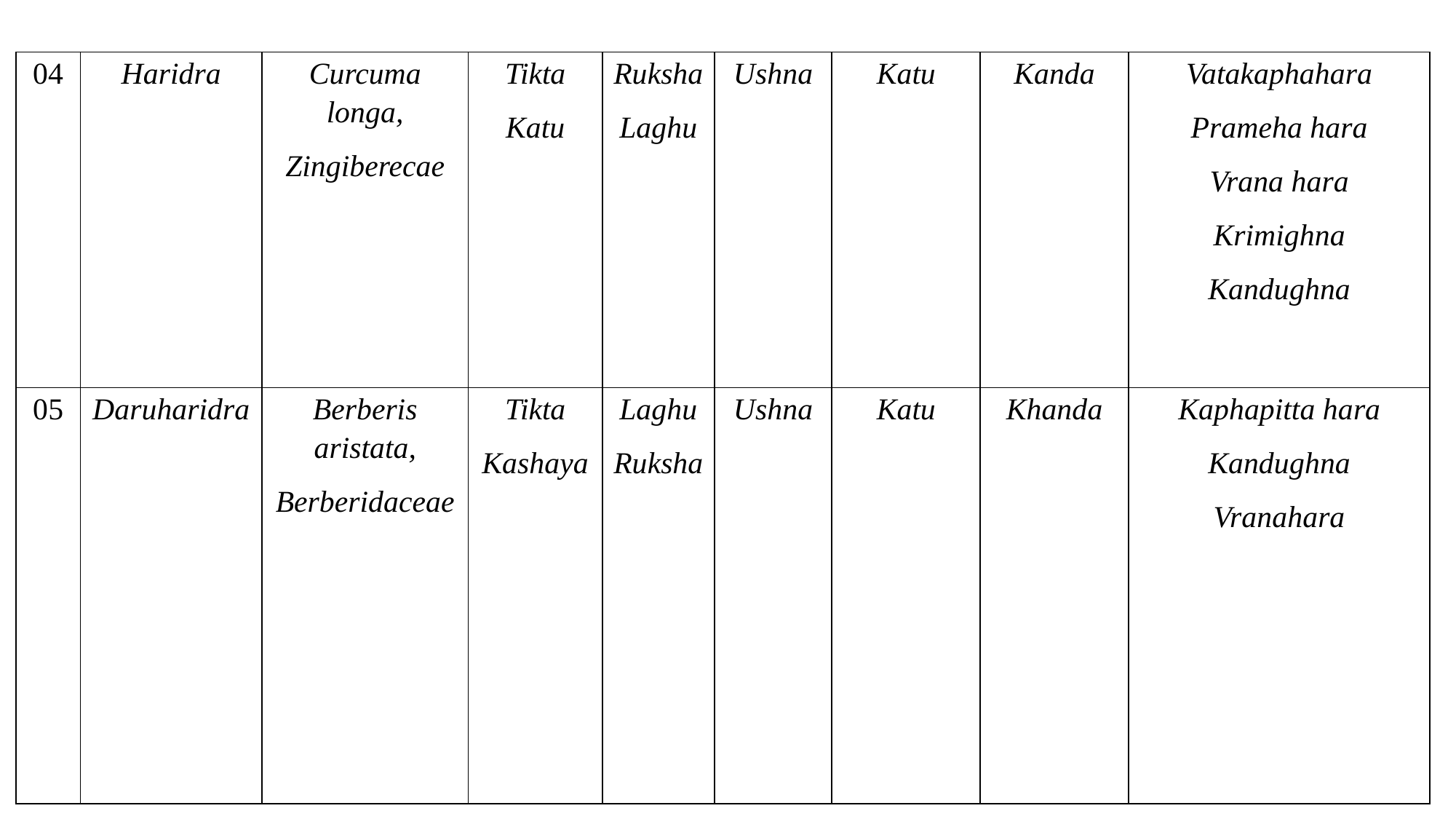

| 04 | Haridra | Curcuma longa, Zingiberecae | Tikta Katu | Ruksha Laghu | Ushna | Katu | Kanda | Vatakaphahara Prameha hara Vrana hara Krimighna Kandughna |
| --- | --- | --- | --- | --- | --- | --- | --- | --- |
| 05 | Daruharidra | Berberis aristata, Berberidaceae | Tikta Kashaya | Laghu Ruksha | Ushna | Katu | Khanda | Kaphapitta hara Kandughna Vranahara |